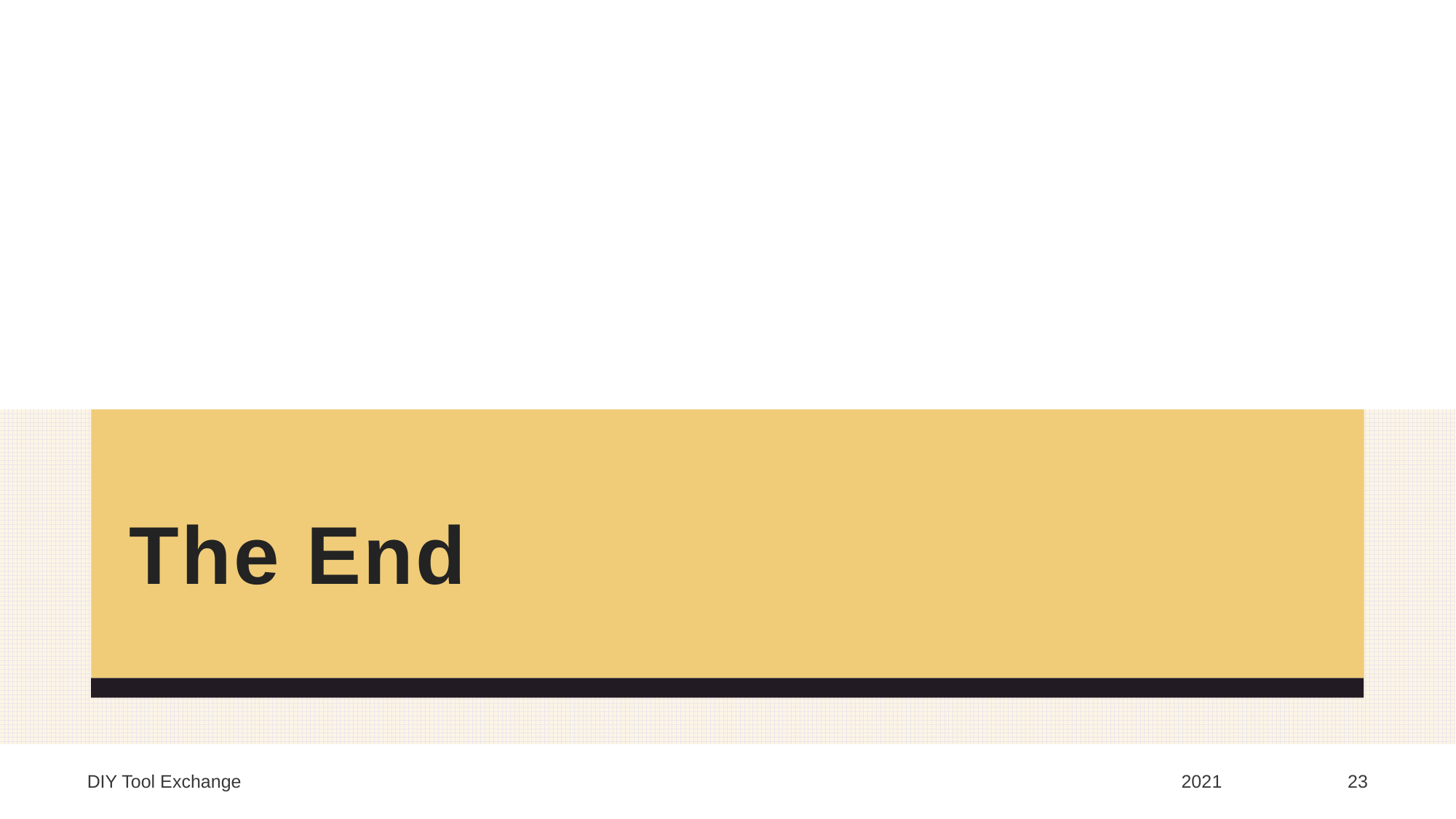

# The End
DIY Tool Exchange
2021
23